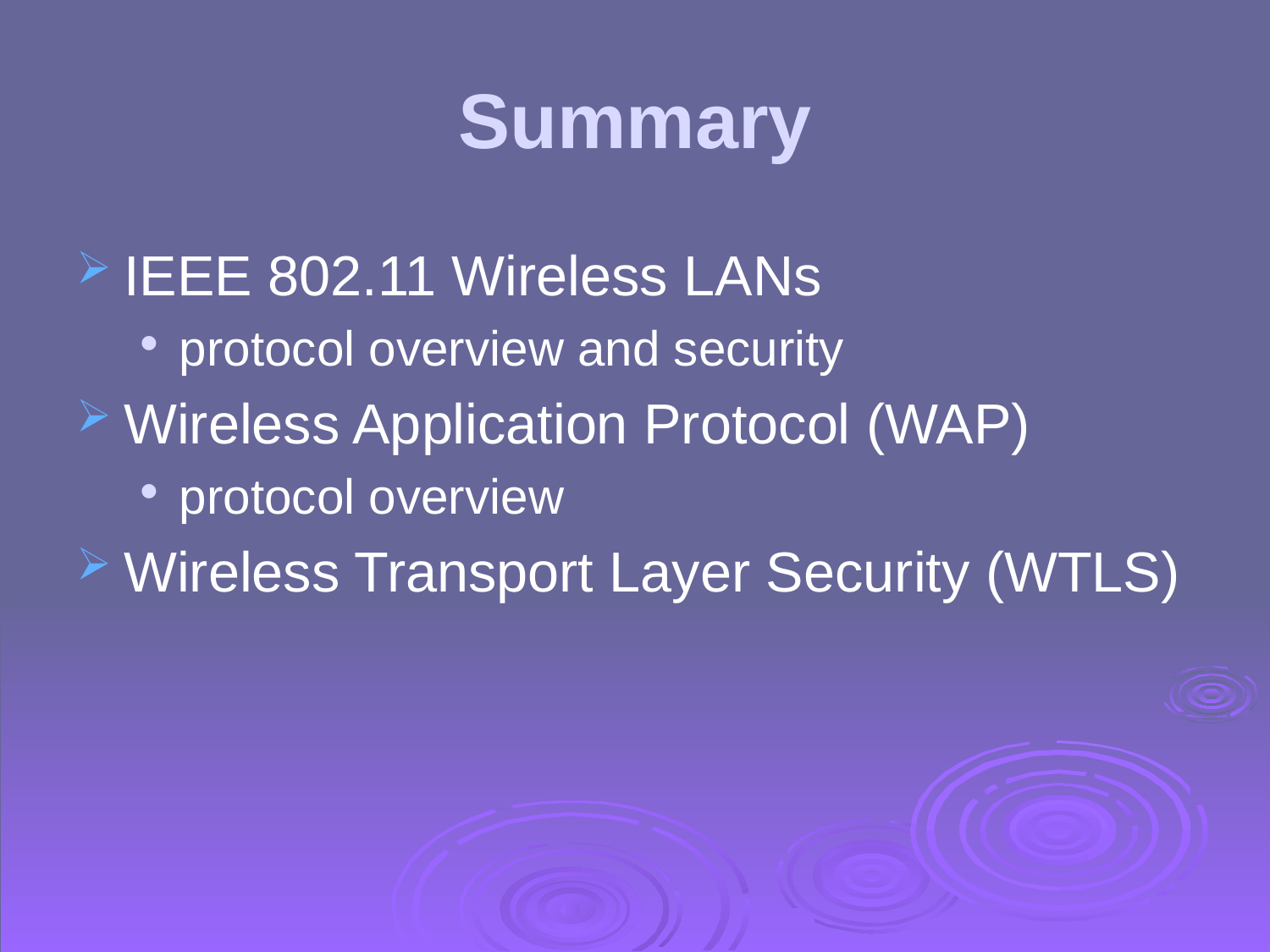

# Summary
IEEE 802.11 Wireless LANs
protocol overview and security
Wireless Application Protocol (WAP)
protocol overview
Wireless Transport Layer Security (WTLS)